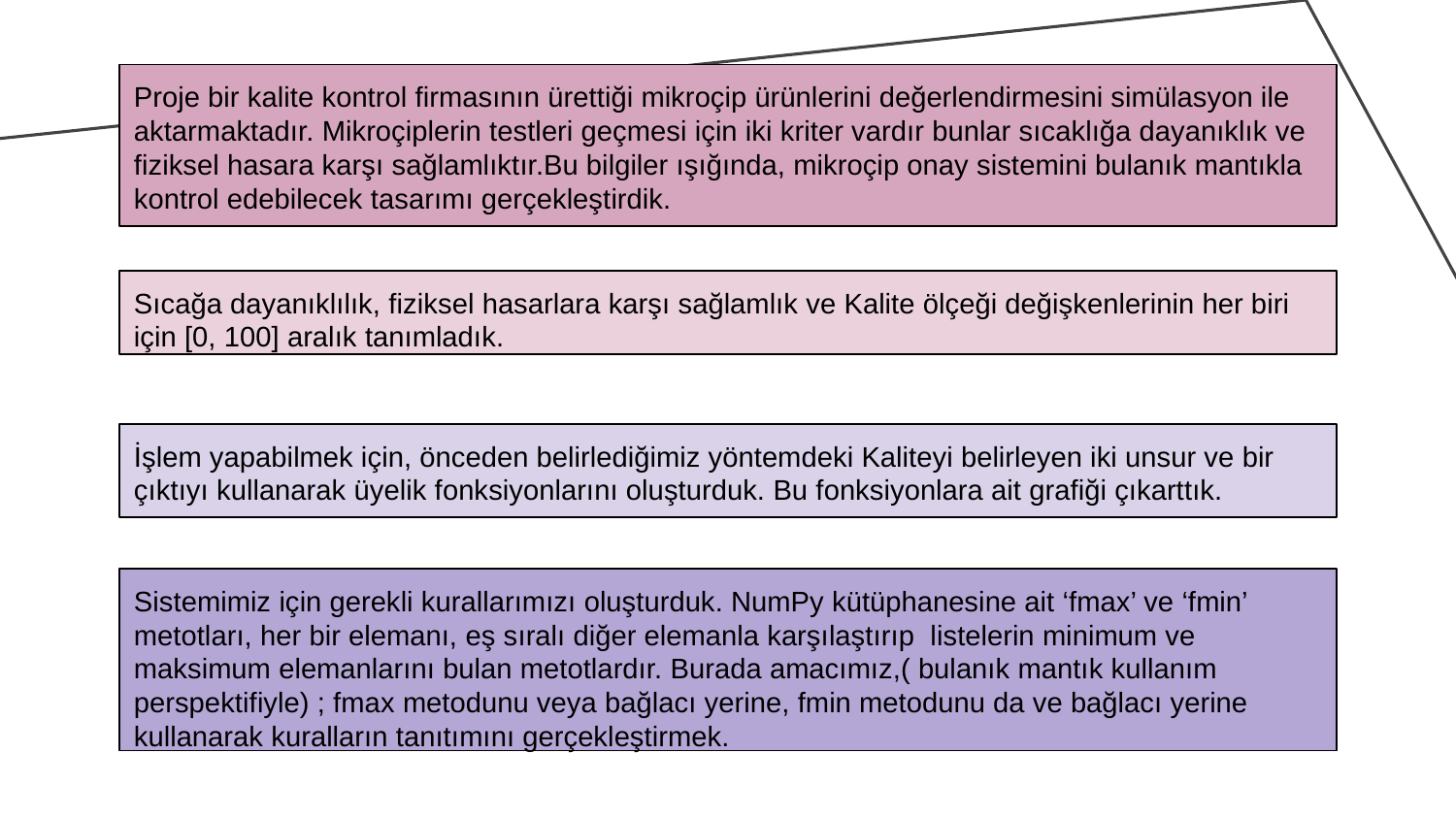

Proje bir kalite kontrol firmasının ürettiği mikroçip ürünlerini değerlendirmesini simülasyon ile aktarmaktadır. Mikroçiplerin testleri geçmesi için iki kriter vardır bunlar sıcaklığa dayanıklık ve fiziksel hasara karşı sağlamlıktır.Bu bilgiler ışığında, mikroçip onay sistemini bulanık mantıkla kontrol edebilecek tasarımı gerçekleştirdik.

Sıcağa dayanıklılık, fiziksel hasarlara karşı sağlamlık ve Kalite ölçeği değişkenlerinin her biri için [0, 100] aralık tanımladık.

İşlem yapabilmek için, önceden belirlediğimiz yöntemdeki Kaliteyi belirleyen iki unsur ve bir çıktıyı kullanarak üyelik fonksiyonlarını oluşturduk. Bu fonksiyonlara ait grafiği çıkarttık.

Sistemimiz için gerekli kurallarımızı oluşturduk. NumPy kütüphanesine ait ‘fmax’ ve ‘fmin’ metotları, her bir elemanı, eş sıralı diğer elemanla karşılaştırıp  listelerin minimum ve maksimum elemanlarını bulan metotlardır. Burada amacımız,( bulanık mantık kullanım perspektifiyle) ; fmax metodunu veya bağlacı yerine, fmin metodunu da ve bağlacı yerine kullanarak kuralların tanıtımını gerçekleştirmek.